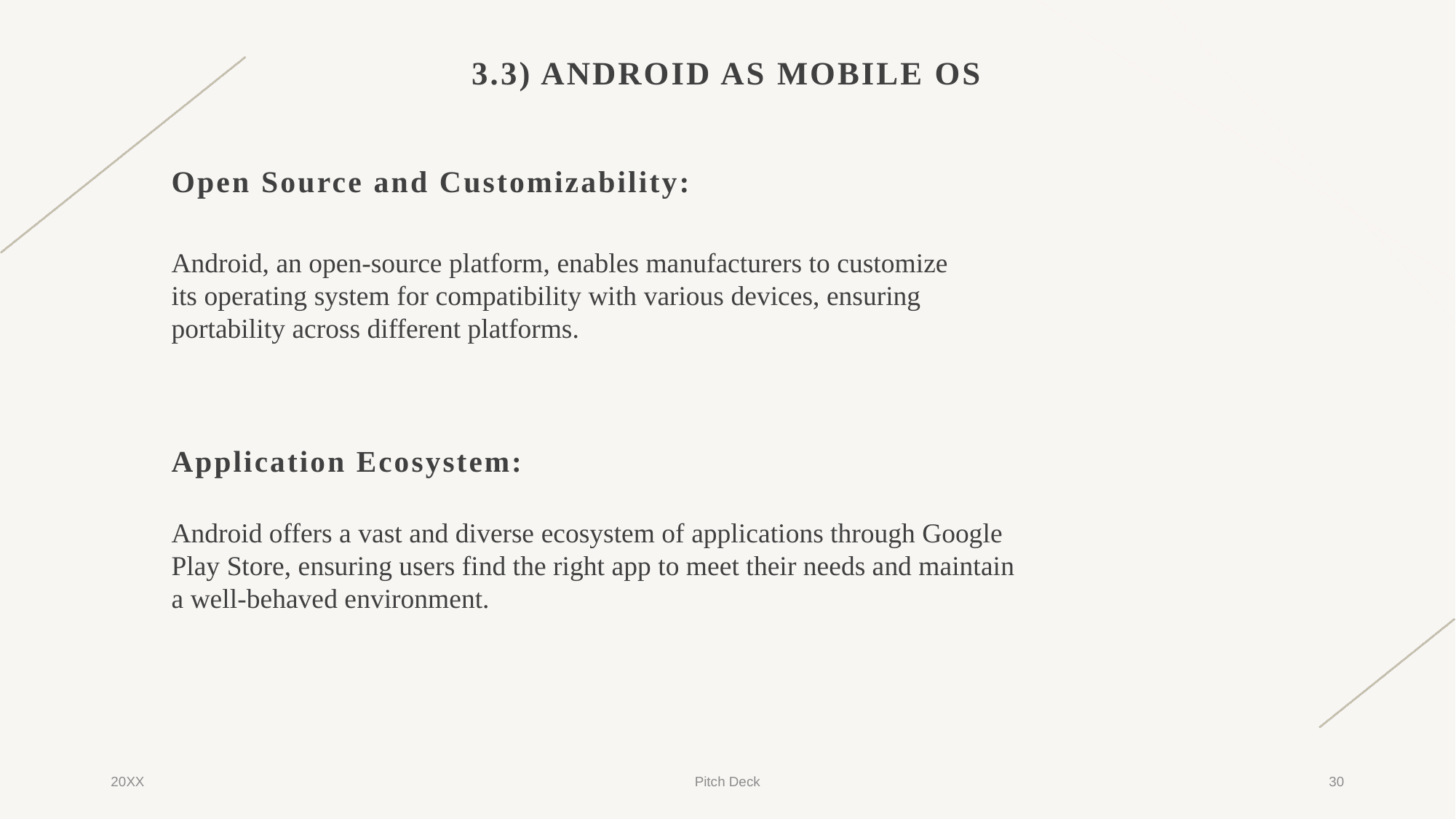

# 3.3) Android as mobile OS
Open Source and Customizability:
Android, an open-source platform, enables manufacturers to customize its operating system for compatibility with various devices, ensuring portability across different platforms.
Application Ecosystem:

Android offers a vast and diverse ecosystem of applications through Google Play Store, ensuring users find the right app to meet their needs and maintain a well-behaved environment.
20XX
Pitch Deck
30